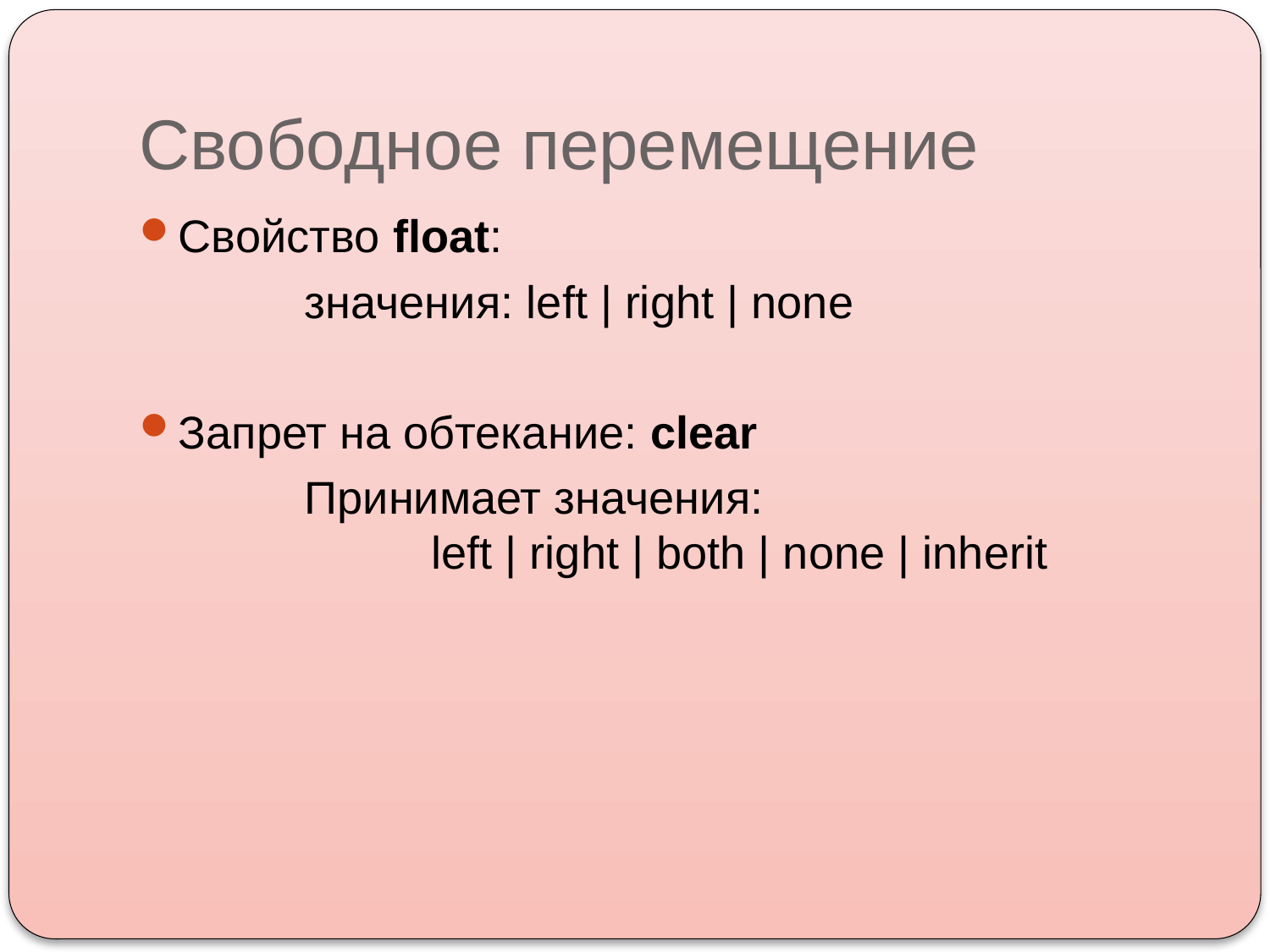

# Свободное перемещение
Свойство float:
		значения: left | right | none

Запрет на обтекание: clear
		Принимает значения:
 		left | right | both | none | inherit